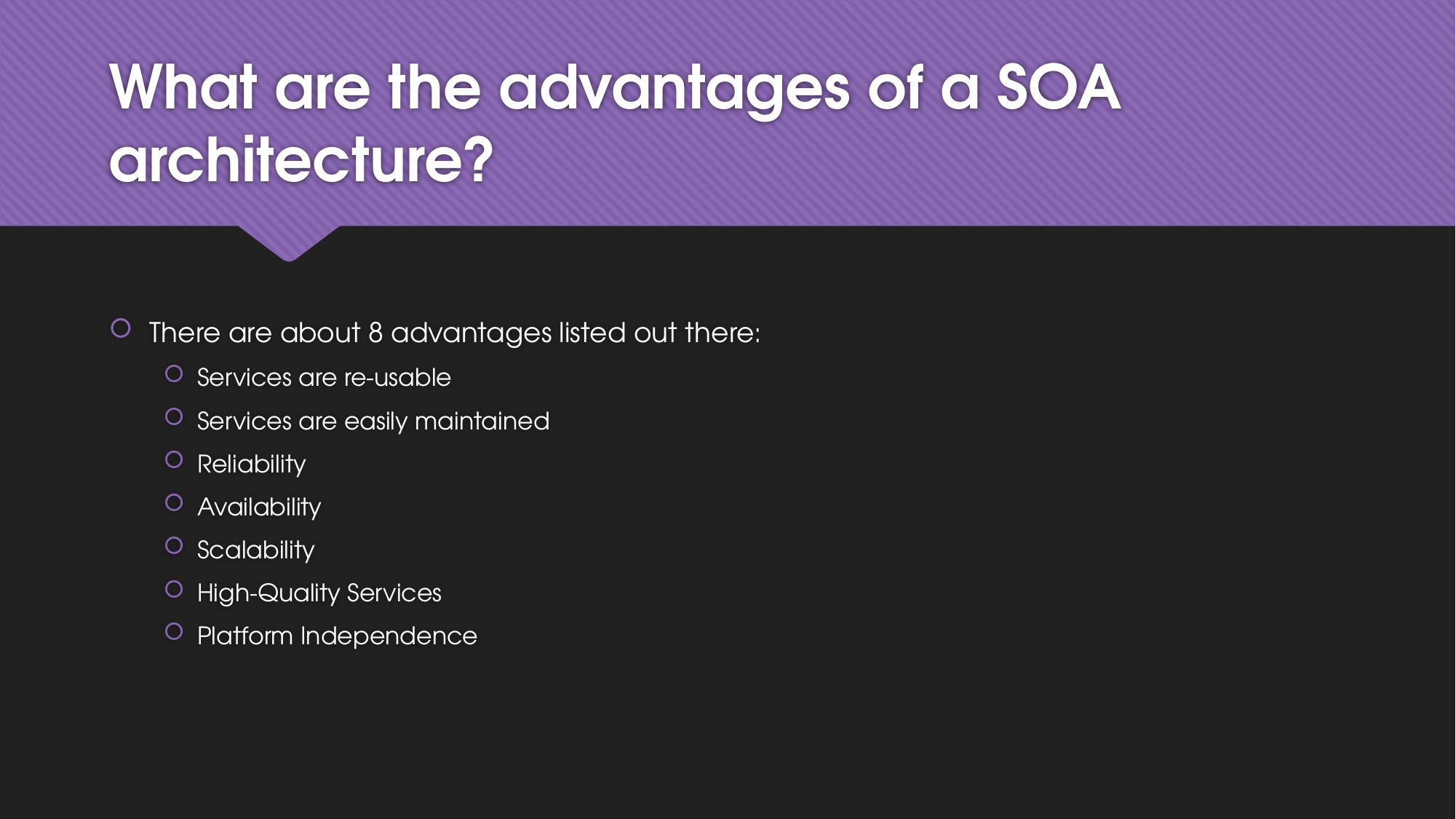

# What are the advantages of a SOA architecture?
There are about 8 advantages listed out there:
Services are re-usable
Services are easily maintained
Reliability
Availability
Scalability
High-Quality Services
Platform Independence